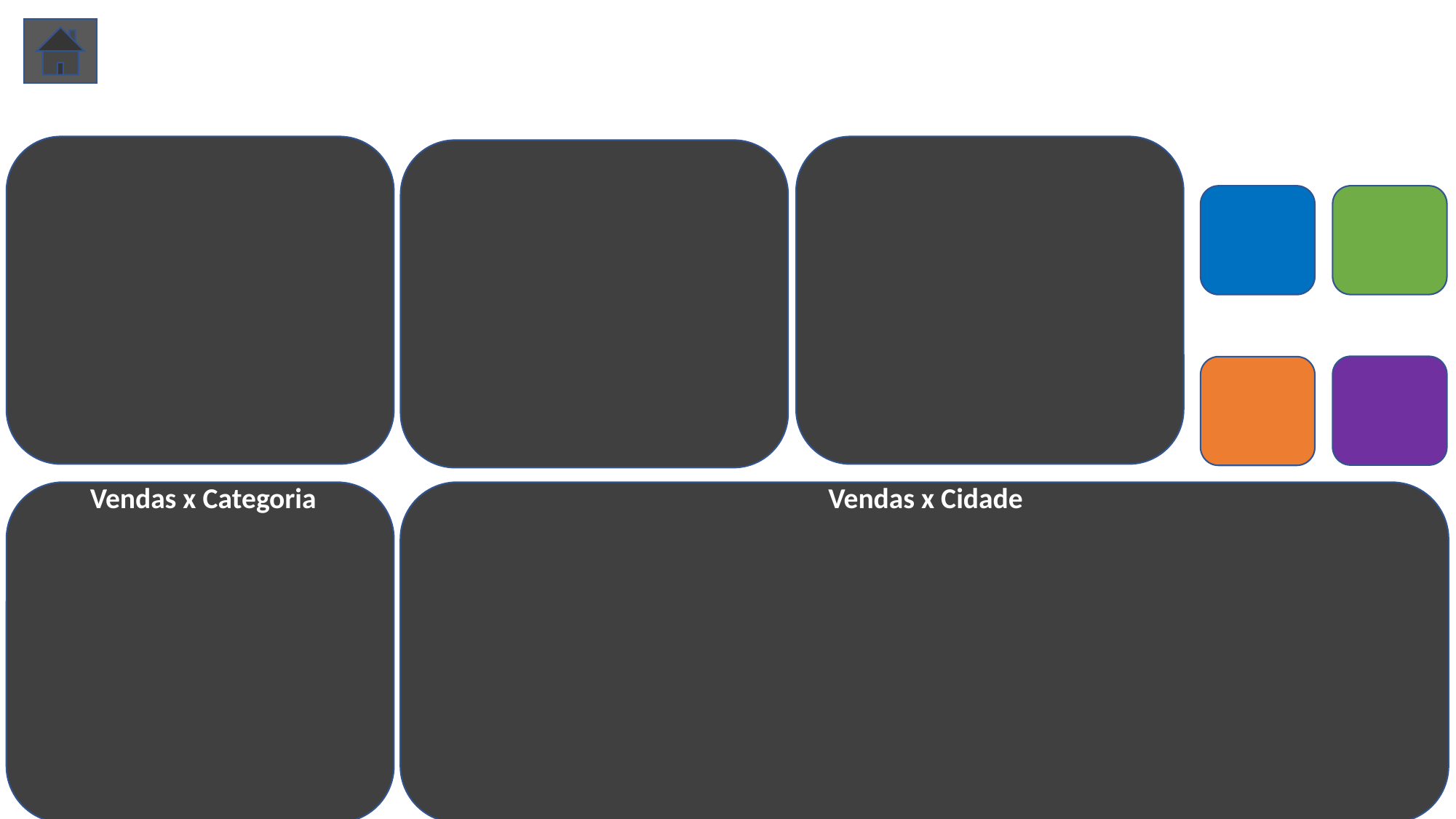

#
Gerenciamento dos Produtos
Período

Vendas x Região
Vendas x Produto
Vendas x Ano
Quantidade
Clientes

Produtos
Vendidos

Quantidade
Cidades
Quantidade
Marcas

Vendas x Cidade

Vendas x Categoria